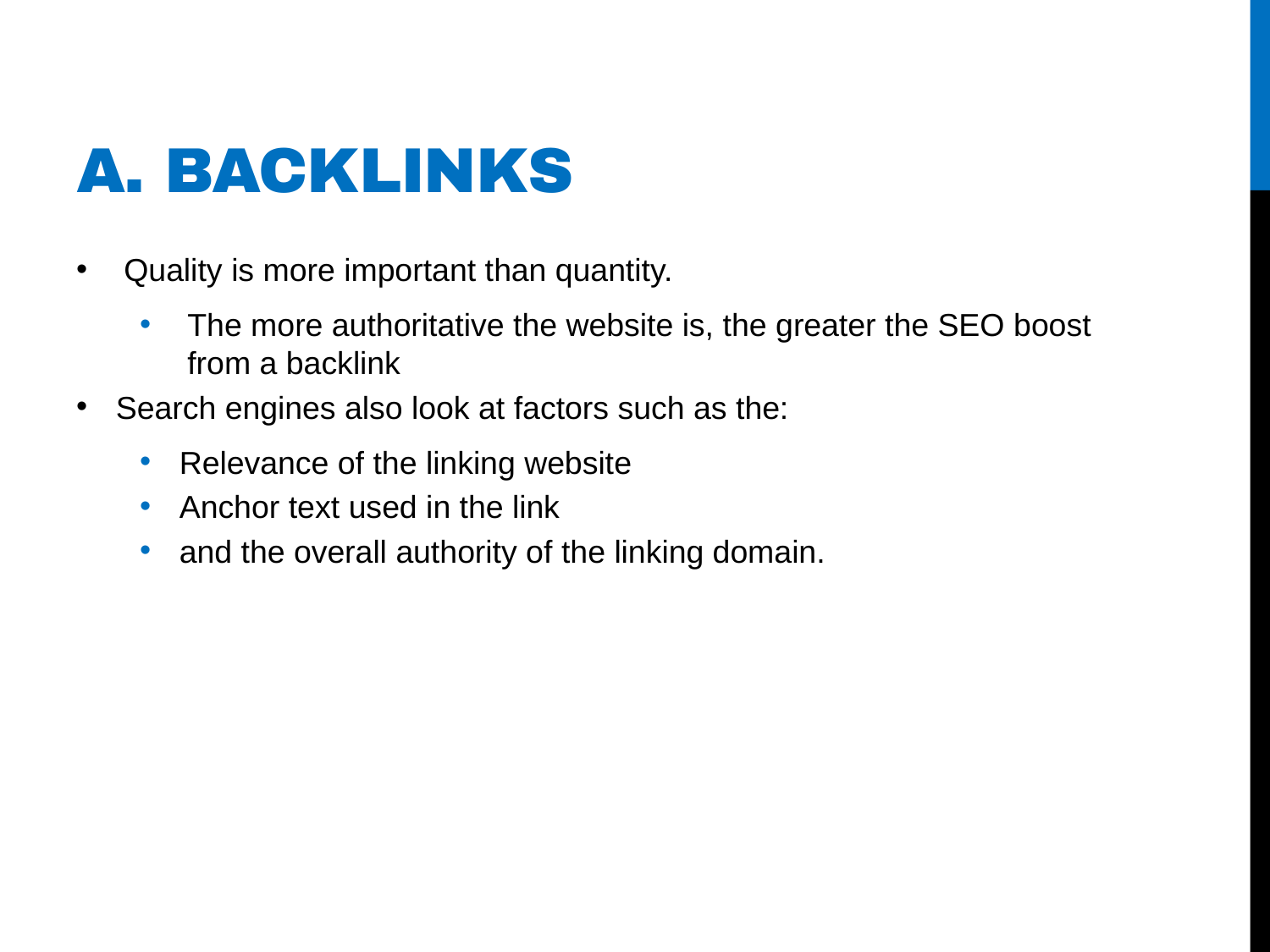

# a. backlinks
Quality is more important than quantity.
The more authoritative the website is, the greater the SEO boost from a backlink
Search engines also look at factors such as the:
Relevance of the linking website
Anchor text used in the link
and the overall authority of the linking domain.